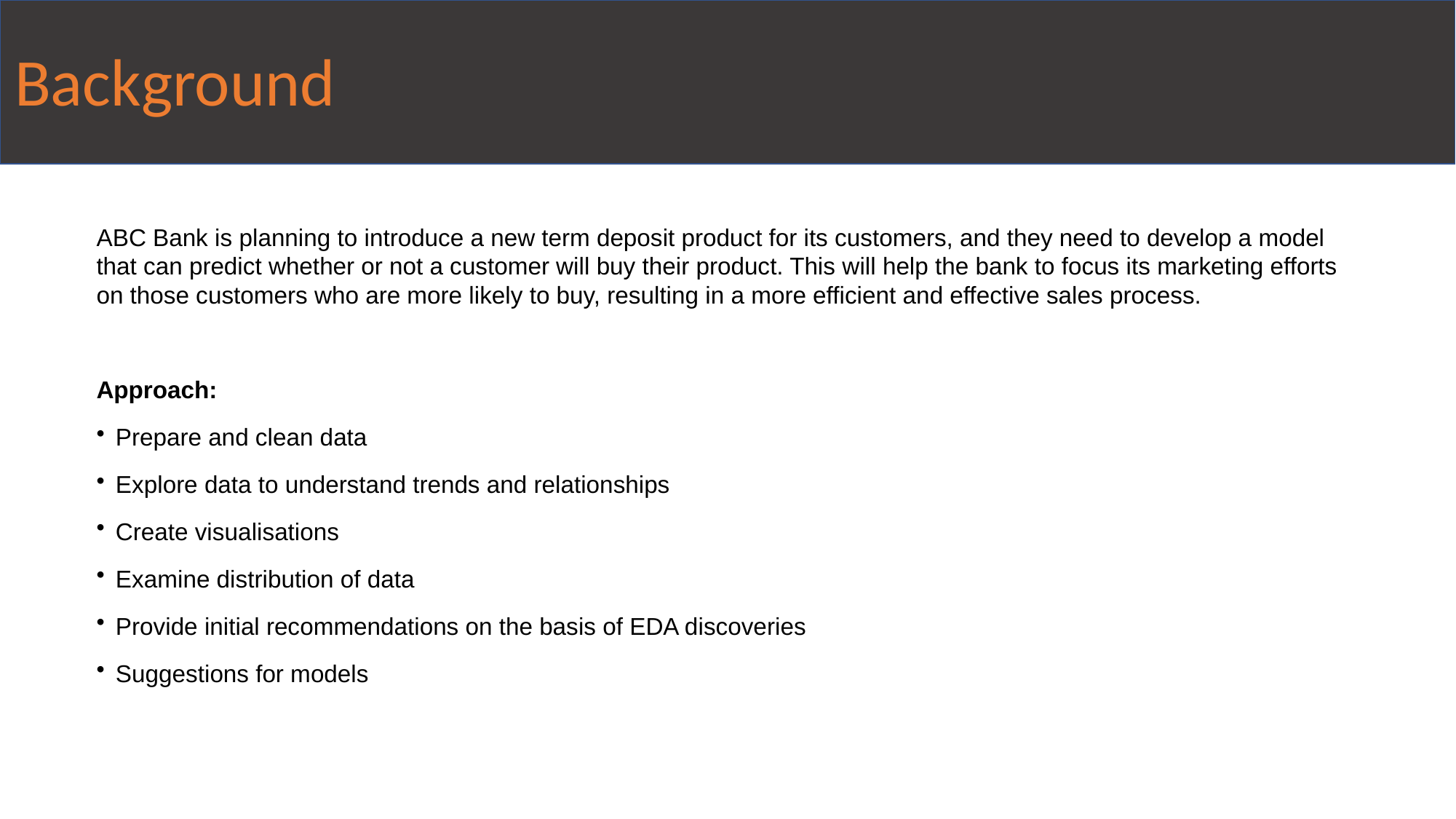

# Background
ABC Bank is planning to introduce a new term deposit product for its customers, and they need to develop a model that can predict whether or not a customer will buy their product. This will help the bank to focus its marketing efforts on those customers who are more likely to buy, resulting in a more efficient and effective sales process.

Approach:
Prepare and clean data
Explore data to understand trends and relationships
Create visualisations
Examine distribution of data
Provide initial recommendations on the basis of EDA discoveries
Suggestions for models